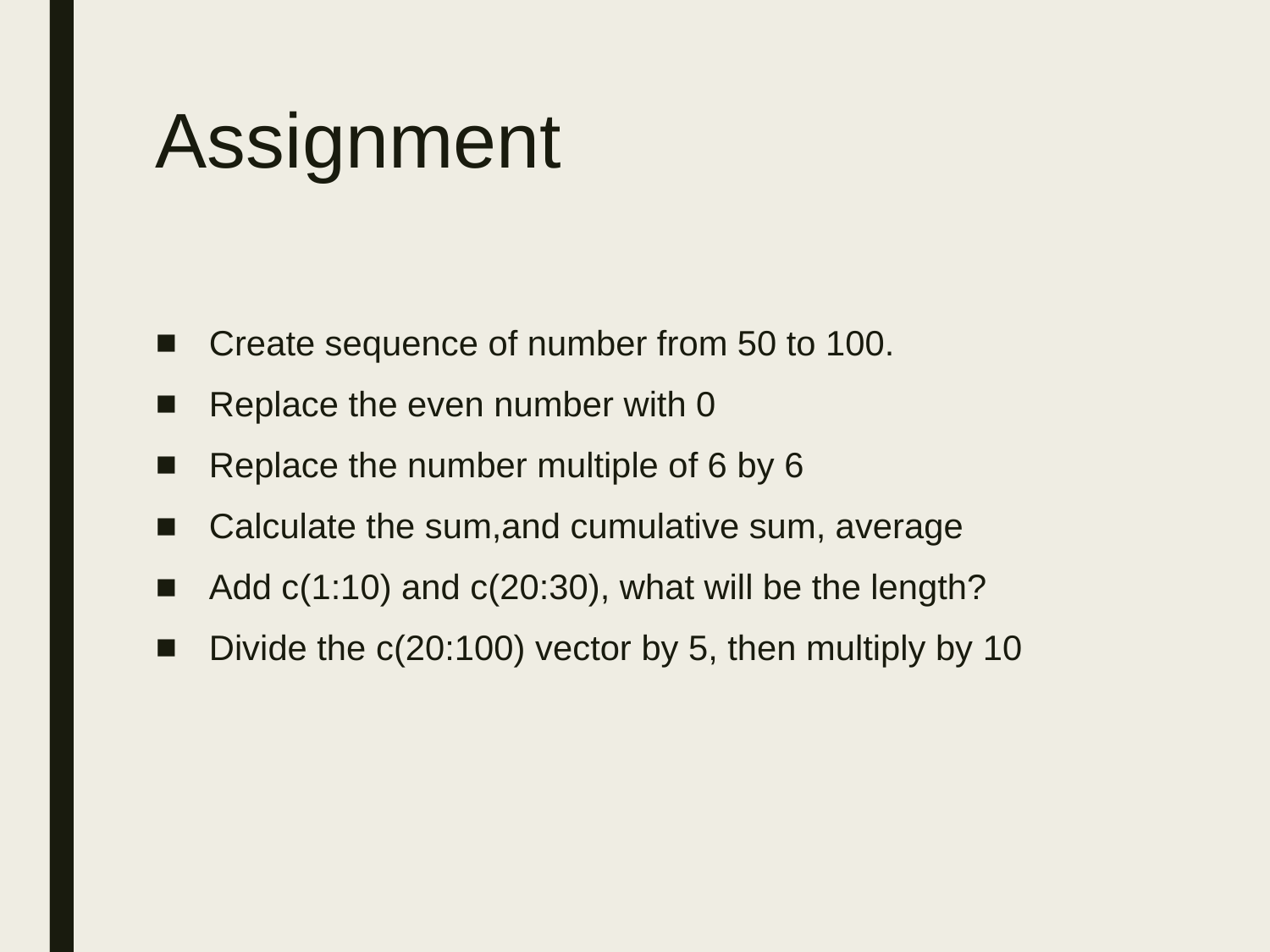

# Assignment
Create sequence of number from 50 to 100.
Replace the even number with 0
Replace the number multiple of 6 by 6
Calculate the sum,and cumulative sum, average
Add c(1:10) and c(20:30), what will be the length?
Divide the c(20:100) vector by 5, then multiply by 10